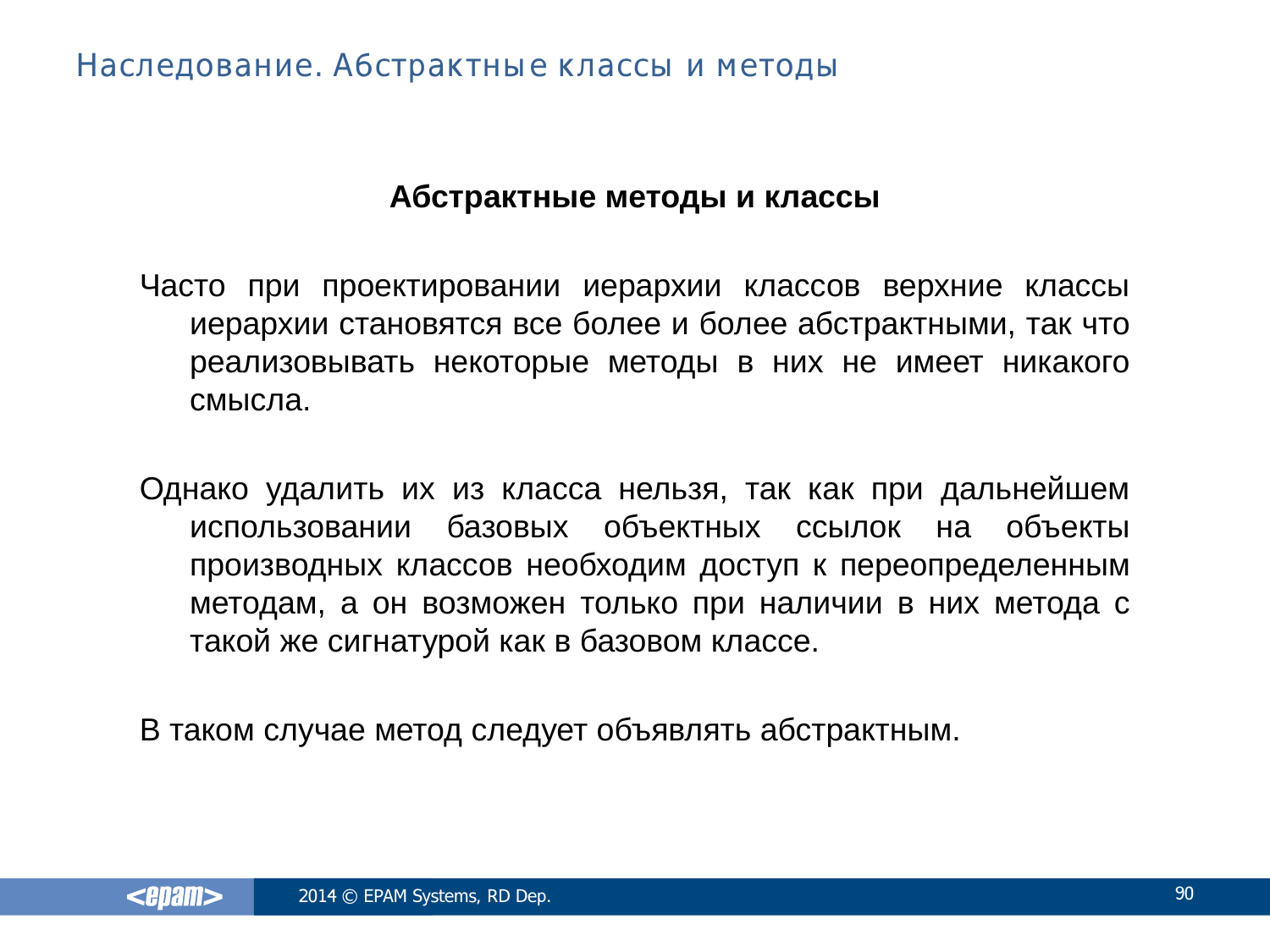

# Наследование. Абстрактные классы и методы
Абстрактные методы и классы

Часто при проектировании иерархии классов верхние классы иерархии становятся все более и более абстрактными, так что реализовывать некоторые методы в них не имеет никакого смысла.

Однако удалить их из класса нельзя, так как при дальнейшем использовании базовых объектных ссылок на объекты производных классов необходим доступ к переопределенным методам, а он возможен только при наличии в них метода с такой же сигнатурой как в базовом классе.

В таком случае метод следует объявлять абстрактным.
90
2014 © EPAM Systems, RD Dep.